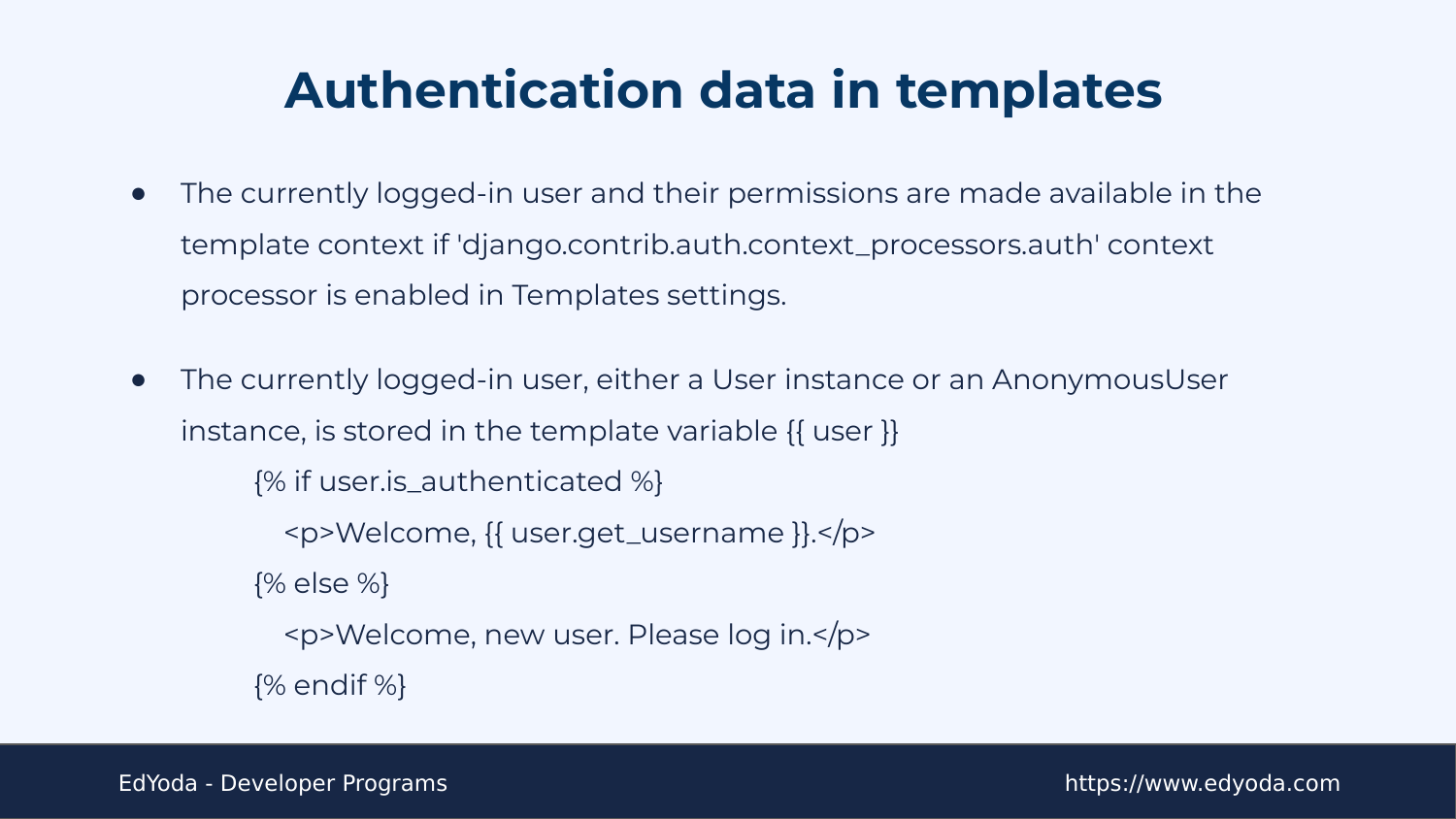

# Authentication data in templates

The currently logged-in user and their permissions are made available in the template context if 'django.contrib.auth.context_processors.auth' context processor is enabled in Templates settings.
The currently logged-in user, either a User instance or an AnonymousUser instance, is stored in the template variable {{ user }}
{% if user.is_authenticated %}
    <p>Welcome, {{ user.get_username }}.</p>
{% else %}
    <p>Welcome, new user. Please log in.</p>
{% endif %}

EdYoda - Developer Programs
https://www.edyoda.com